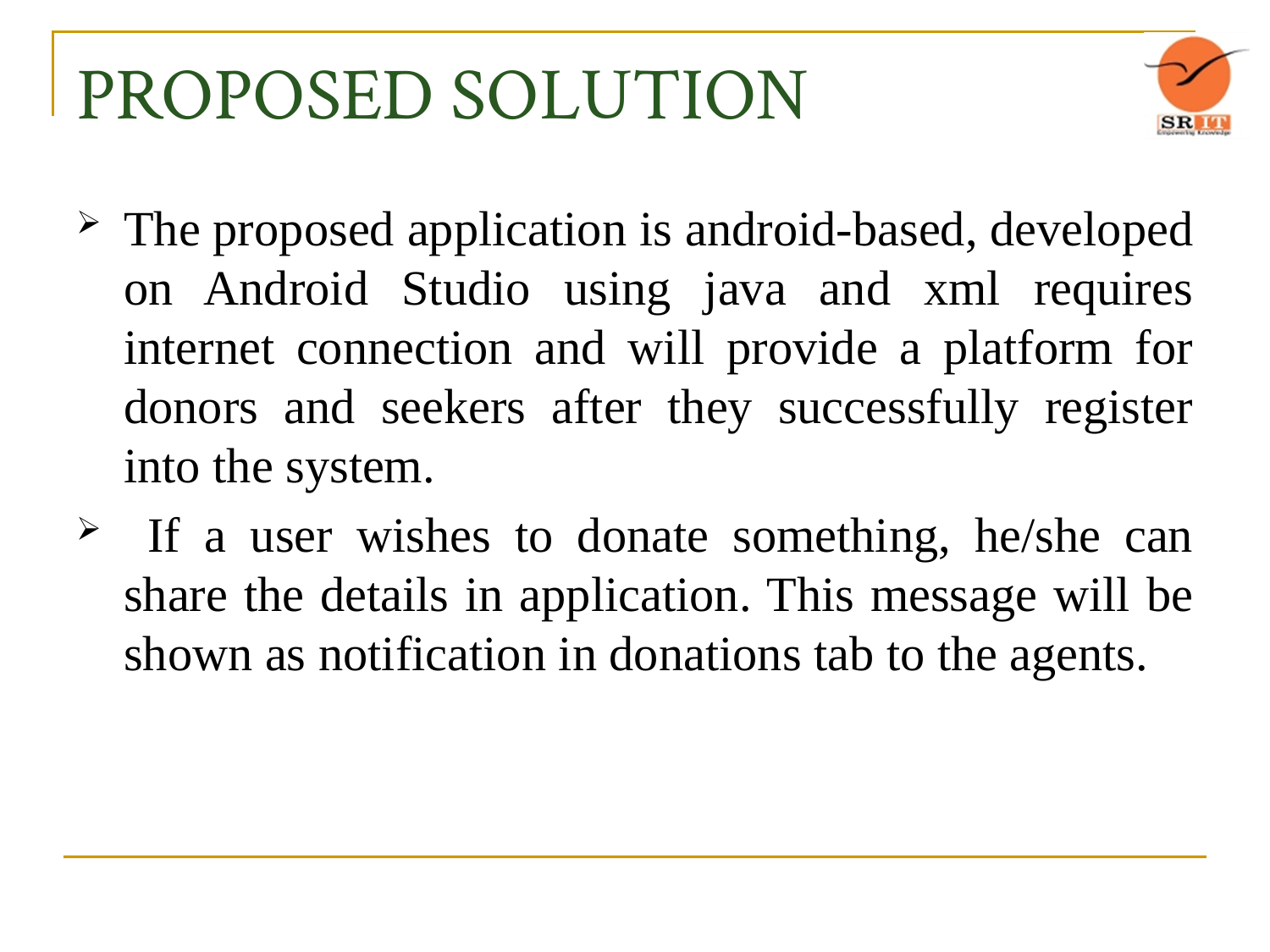

# PROPOSED SOLUTION
The proposed application is android-based, developed on Android Studio using java and xml requires internet connection and will provide a platform for donors and seekers after they successfully register into the system.
 If a user wishes to donate something, he/she can share the details in application. This message will be shown as notification in donations tab to the agents.